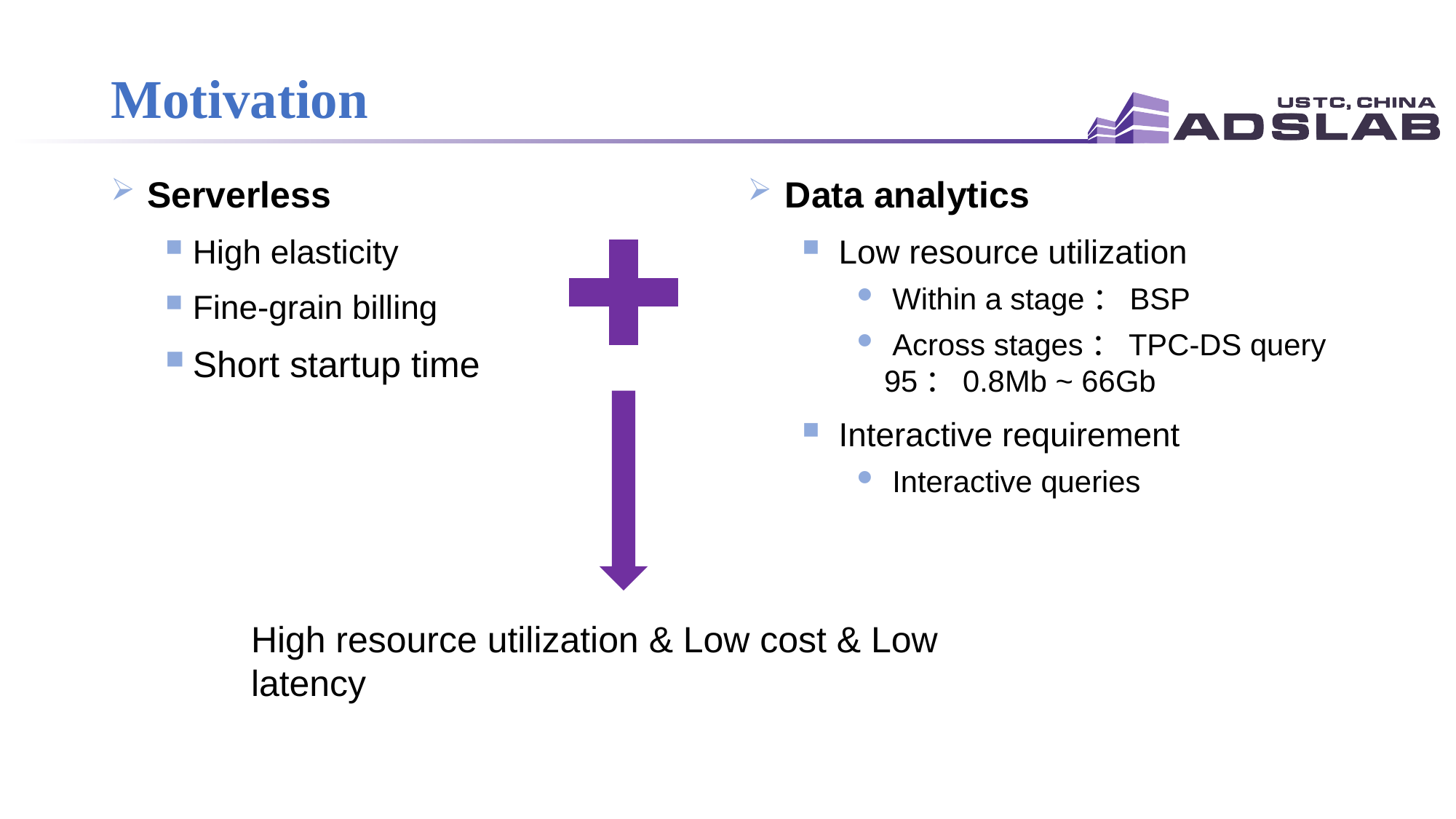

# Motivation
 Serverless
High elasticity
Fine-grain billing
Short startup time
 Data analytics
 Low resource utilization
 Within a stage：BSP
 Across stages：TPC-DS query 95：0.8Mb ~ 66Gb
 Interactive requirement
 Interactive queries

High resource utilization & Low cost & Low latency